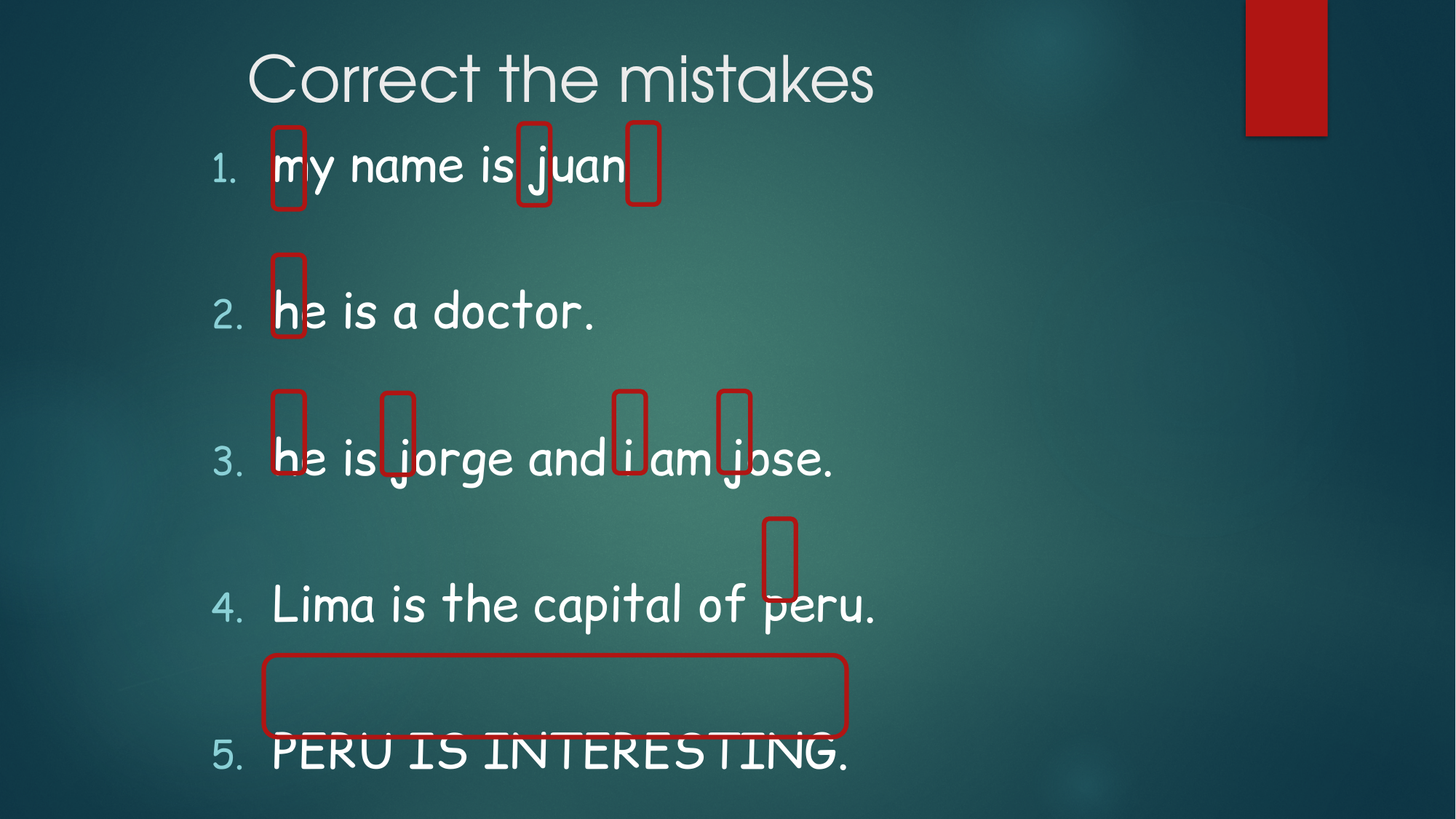

# Correct the mistakes

my name is juan

he is a doctor.

he is jorge and i am jose.

Lima is the capital of peru.

PERU IS INTERESTING.